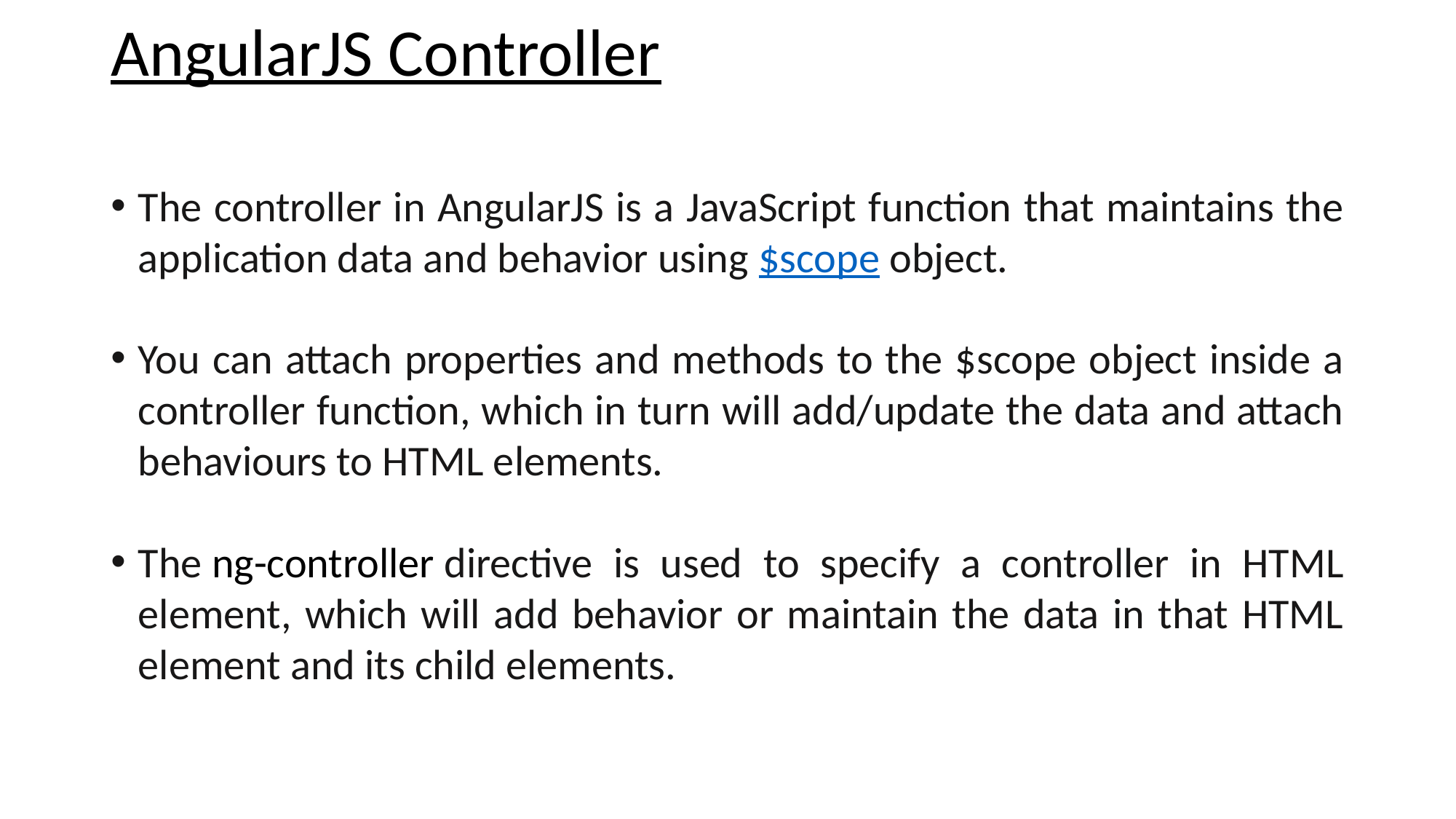

# AngularJS Controller
The controller in AngularJS is a JavaScript function that maintains the application data and behavior using $scope object.

You can attach properties and methods to the $scope object inside a controller function, which in turn will add/update the data and attach behaviours to HTML elements.

The ng-controller directive is used to specify a controller in HTML element, which will add behavior or maintain the data in that HTML element and its child elements.